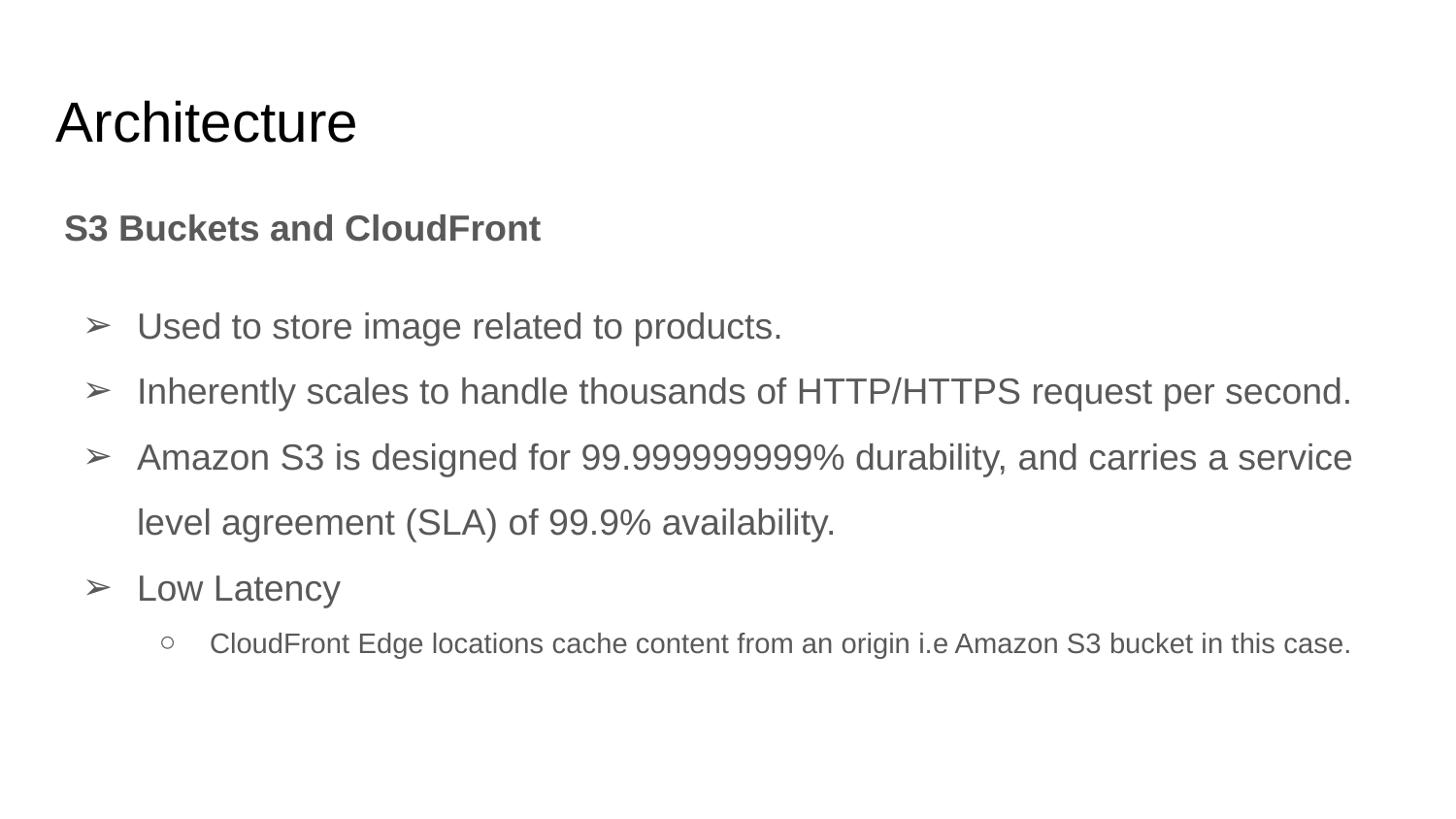

# Architecture
S3 Buckets and CloudFront
Used to store image related to products.
Inherently scales to handle thousands of HTTP/HTTPS request per second.
Amazon S3 is designed for 99.999999999% durability, and carries a service level agreement (SLA) of 99.9% availability.
Low Latency
CloudFront Edge locations cache content from an origin i.e Amazon S3 bucket in this case.